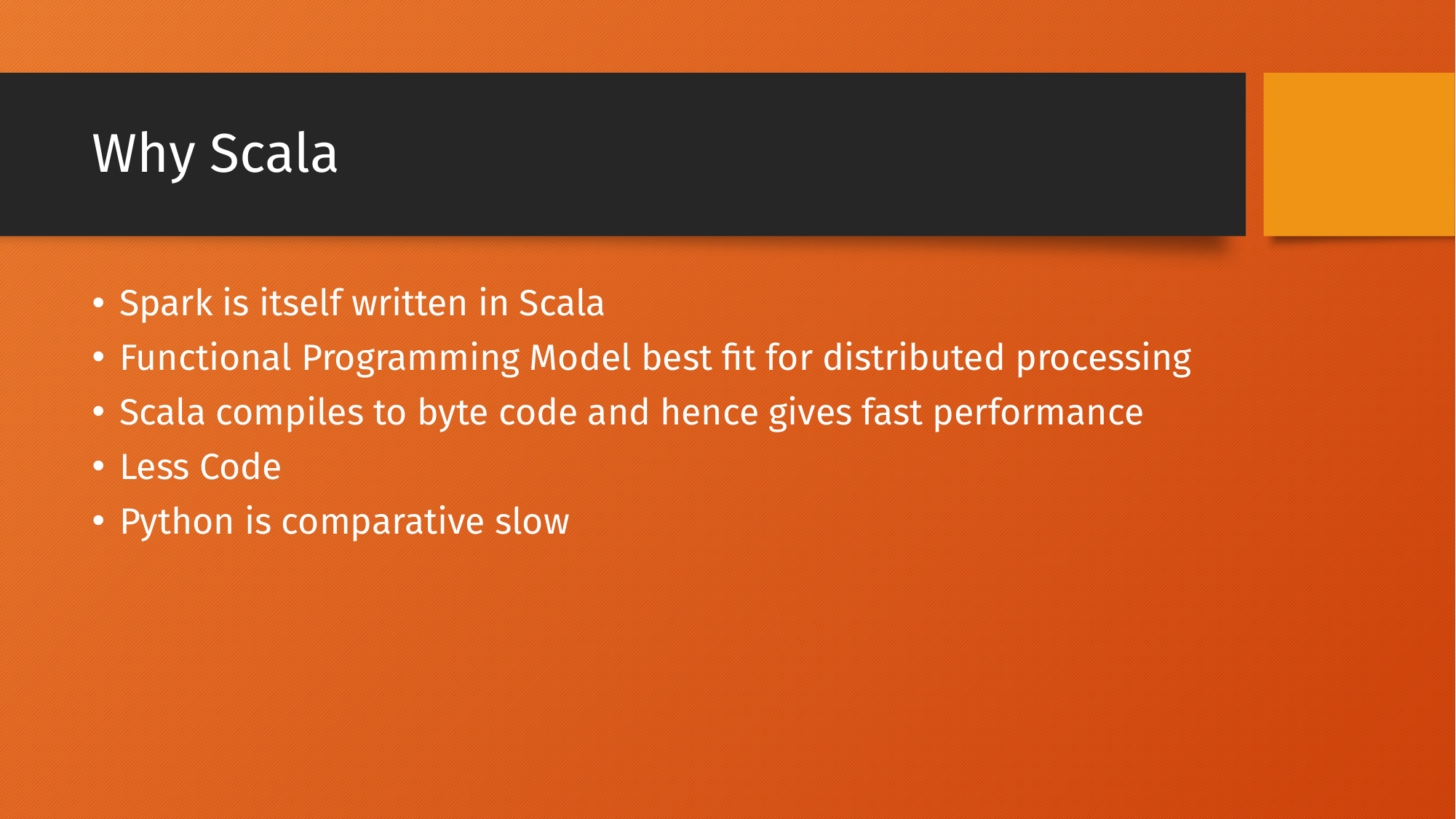

# Why Scala
Spark is itself written in Scala
Functional Programming Model best fit for distributed processing
Scala compiles to byte code and hence gives fast performance
Less Code
Python is comparative slow